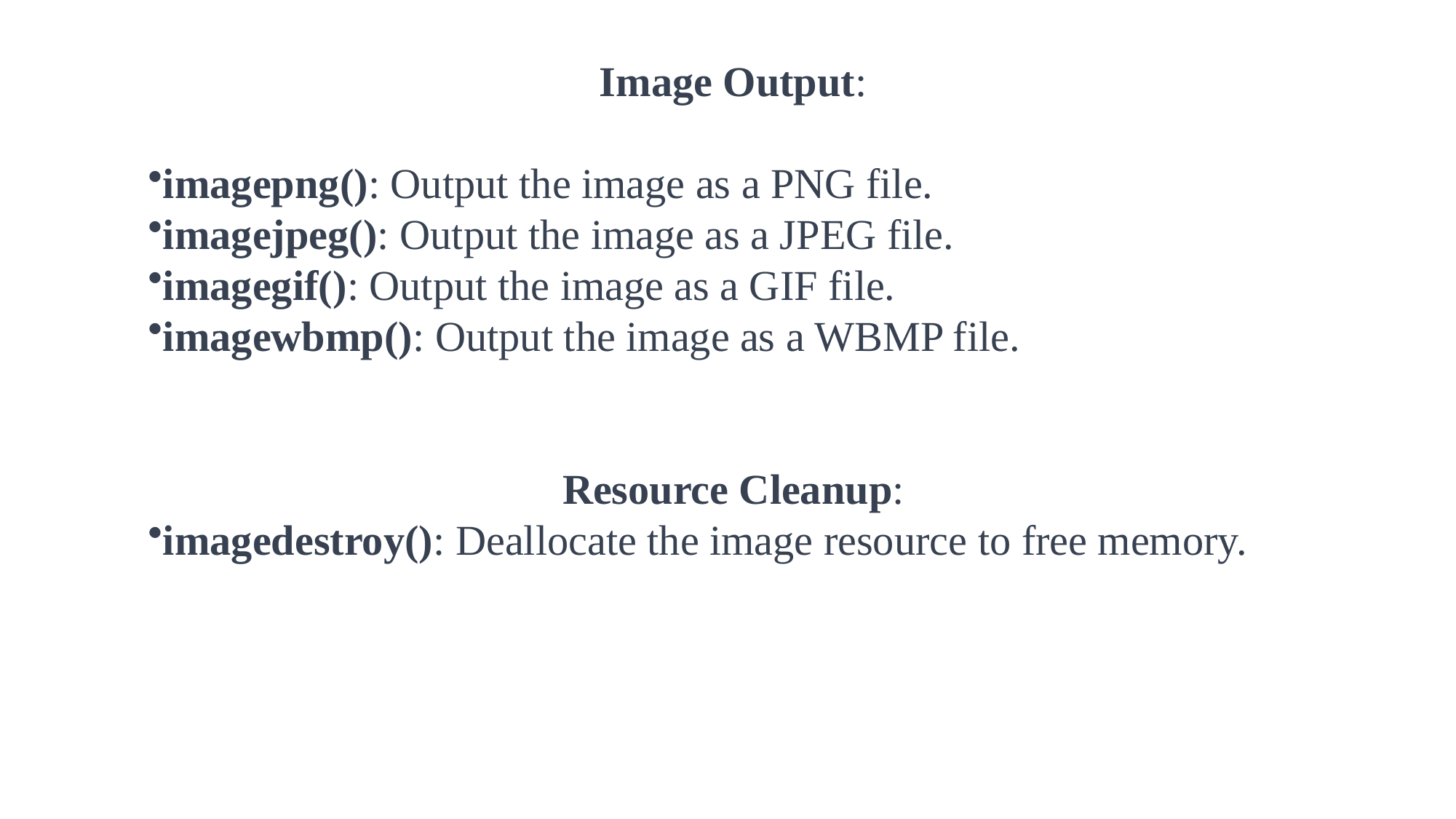

Image Output:

imagepng(): Output the image as a PNG file.
imagejpeg(): Output the image as a JPEG file.
imagegif(): Output the image as a GIF file.
imagewbmp(): Output the image as a WBMP file.

Resource Cleanup:
imagedestroy(): Deallocate the image resource to free memory.